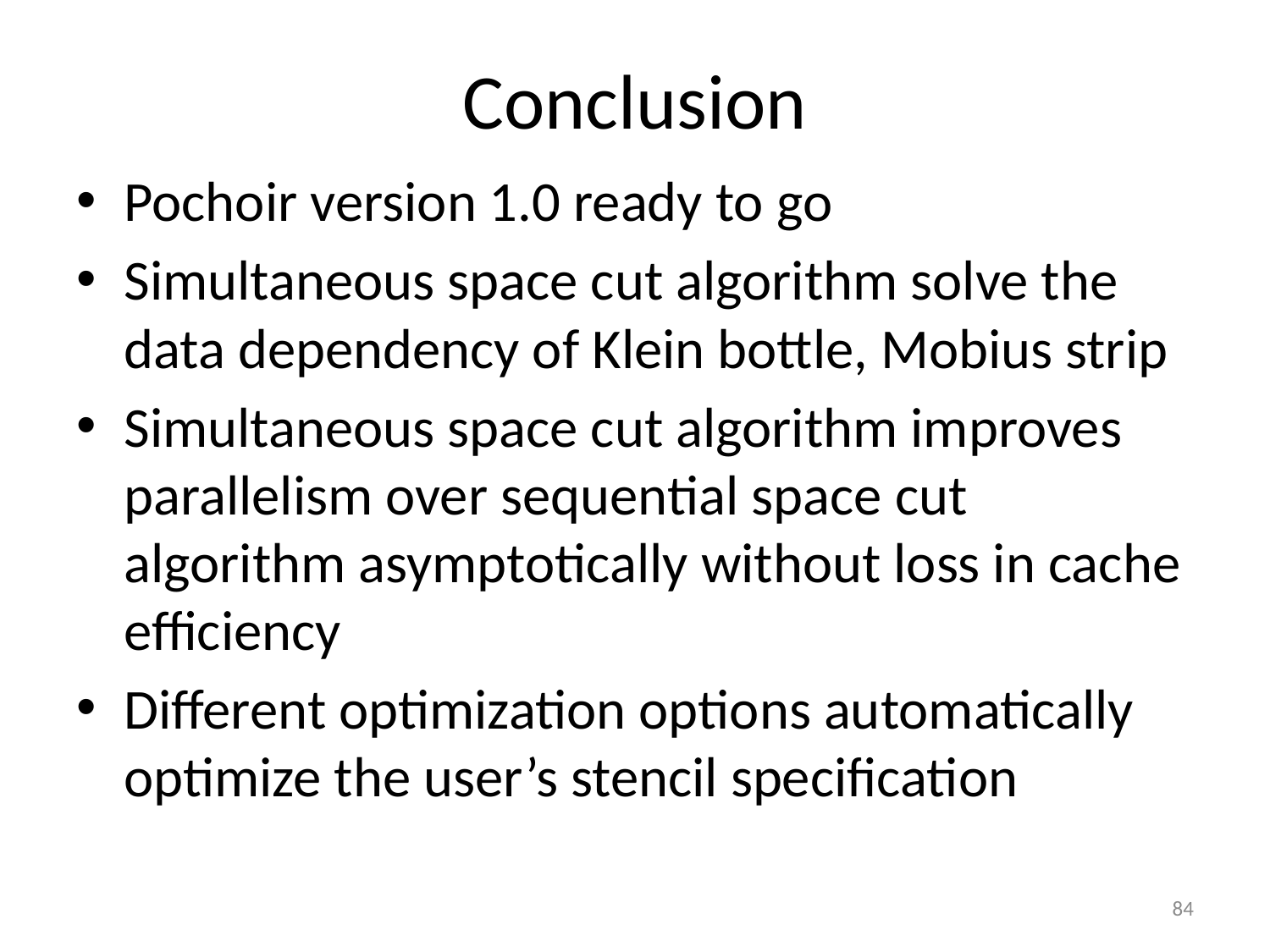

# Conclusion
Pochoir version 1.0 ready to go
Simultaneous space cut algorithm solve the data dependency of Klein bottle, Mobius strip
Simultaneous space cut algorithm improves parallelism over sequential space cut algorithm asymptotically without loss in cache efficiency
Different optimization options automatically optimize the user’s stencil specification
84